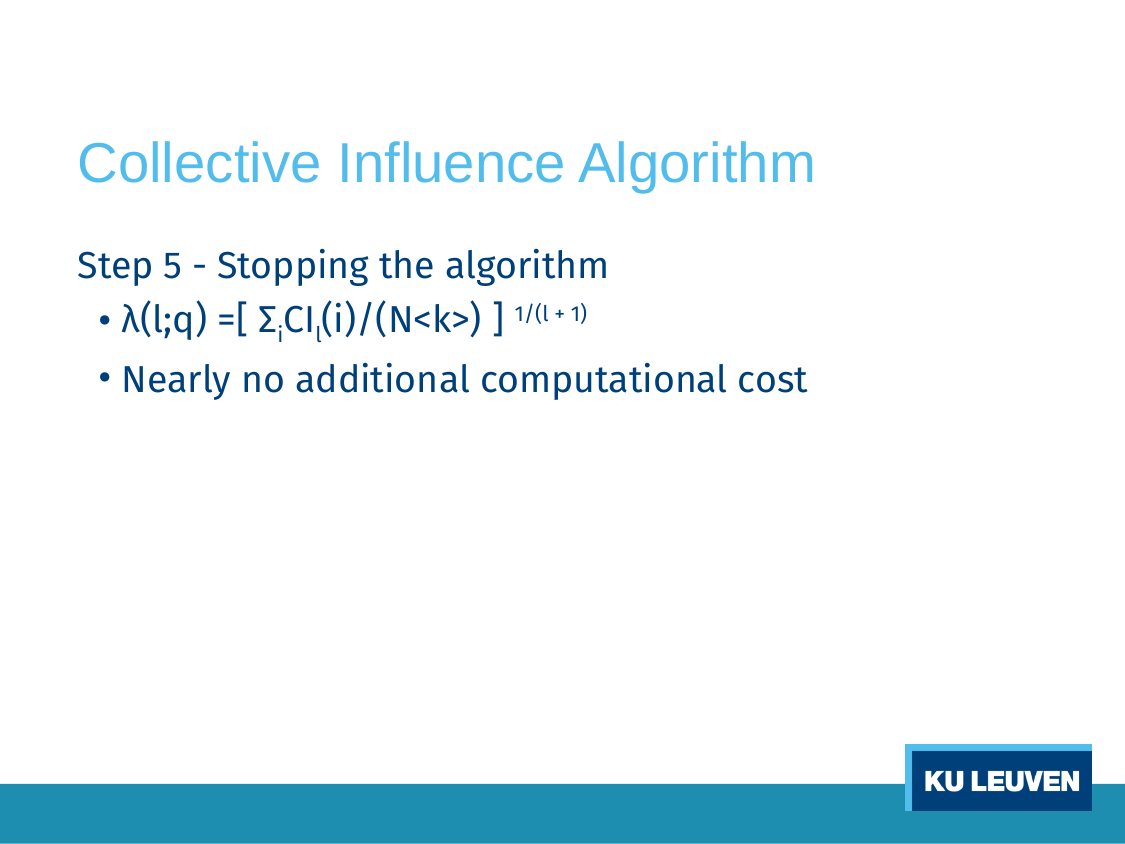

# Collective Influence Algorithm
Step 5 - Stopping the algorithm
λ(l;q) =[ ΣiCIl(i)/(N<k>) ] 1/(l + 1)
Nearly no additional computational cost